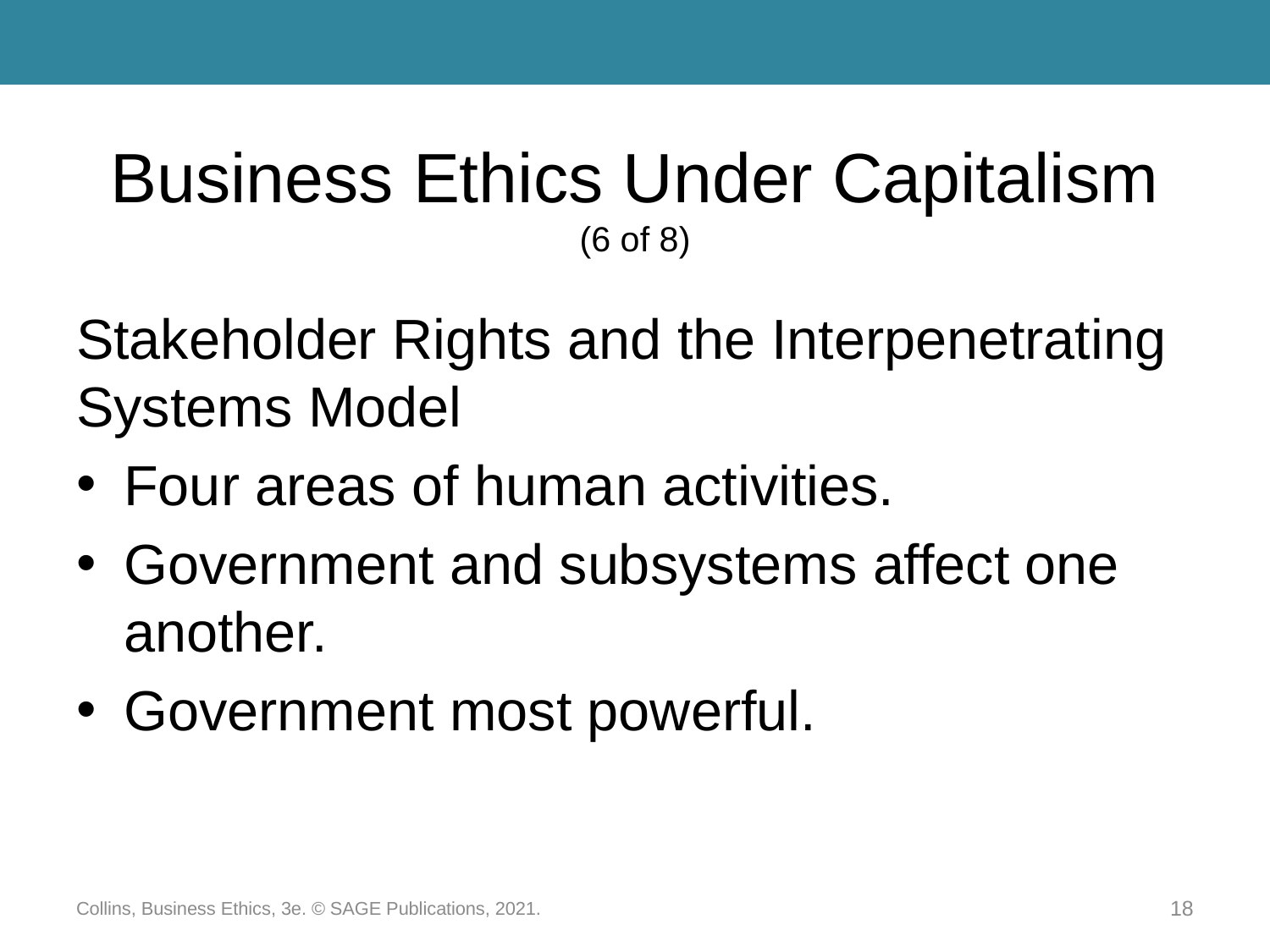

# Business Ethics Under Capitalism (6 of 8)
Stakeholder Rights and the Interpenetrating Systems Model
Four areas of human activities.
Government and subsystems affect one another.
Government most powerful.
Collins, Business Ethics, 3e. © SAGE Publications, 2021.
18